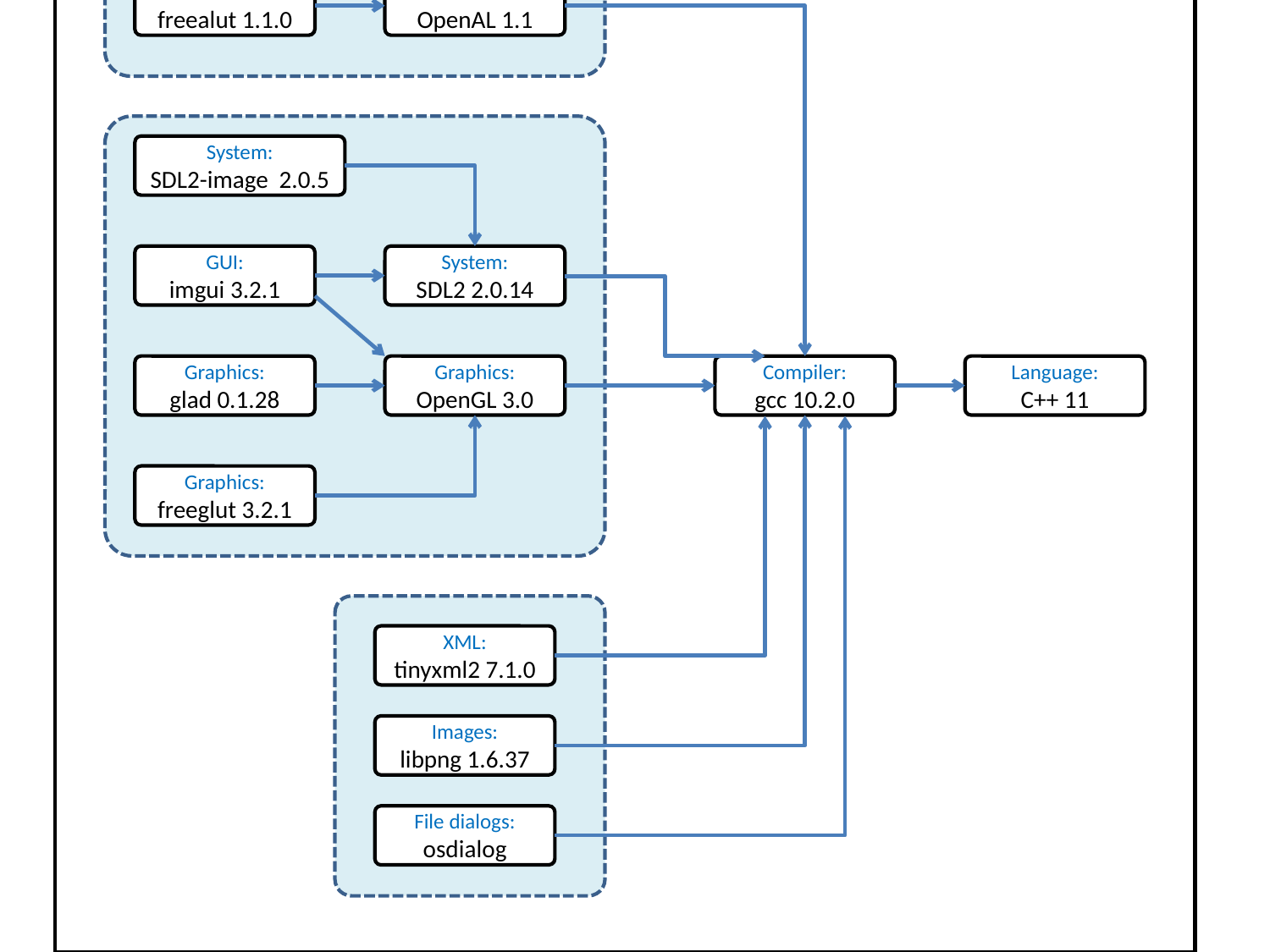

Audio:
freealut 1.1.0
Audio:
OpenAL 1.1

System:
SDL2-image  2.0.5
GUI:
imgui 3.2.1
System:
SDL2 2.0.14
Graphics:
glad 0.1.28
Graphics:
OpenGL 3.0
Compiler:
gcc 10.2.0
Language:
C++ 11
Graphics:
freeglut 3.2.1

XML:
tinyxml2 7.1.0
Images:
libpng 1.6.37
File dialogs:
osdialog